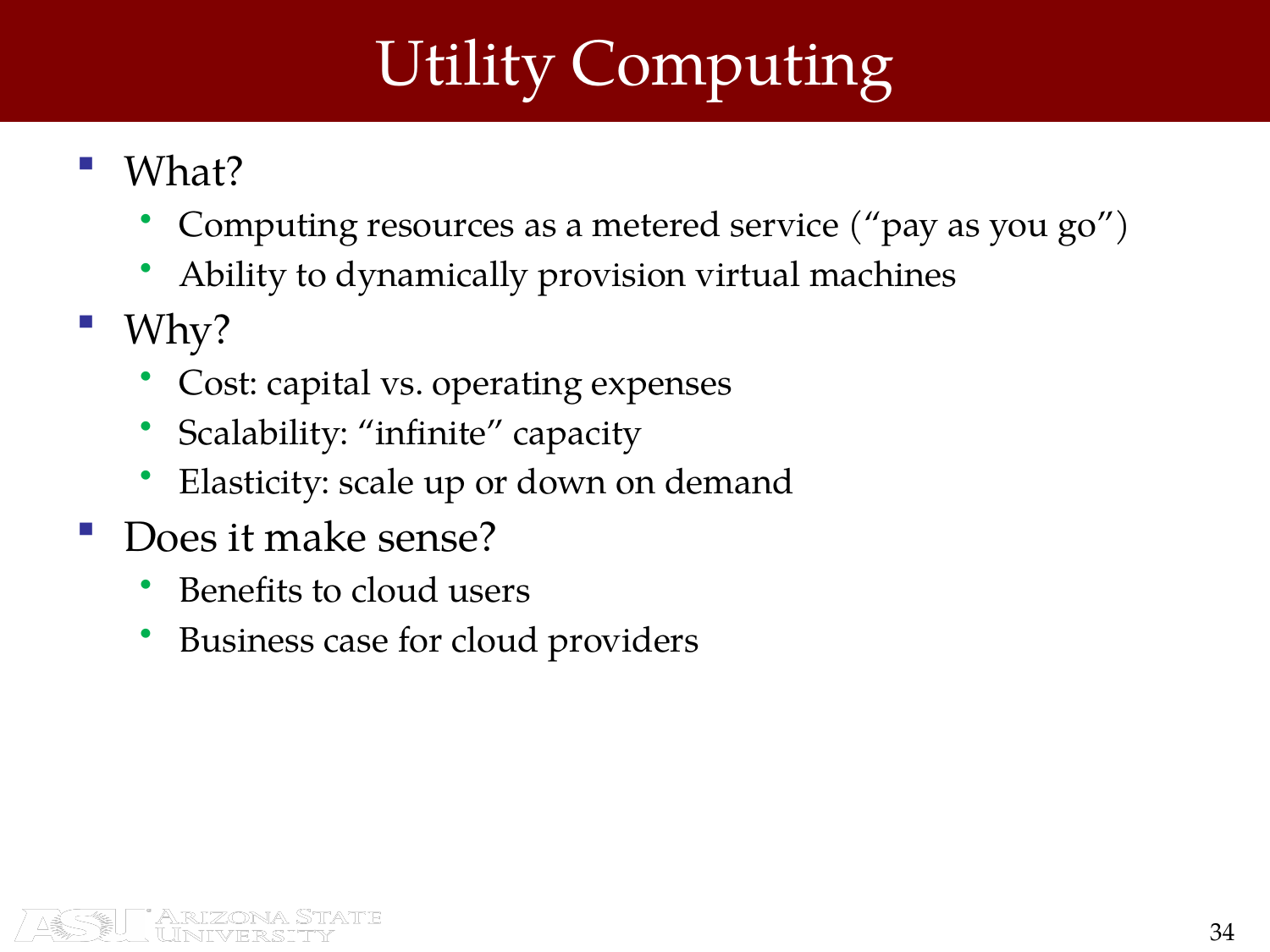

# Utility Computing
What?
Computing resources as a metered service (“pay as you go”)
Ability to dynamically provision virtual machines
Why?
Cost: capital vs. operating expenses
Scalability: “infinite” capacity
Elasticity: scale up or down on demand
Does it make sense?
Benefits to cloud users
Business case for cloud providers

34